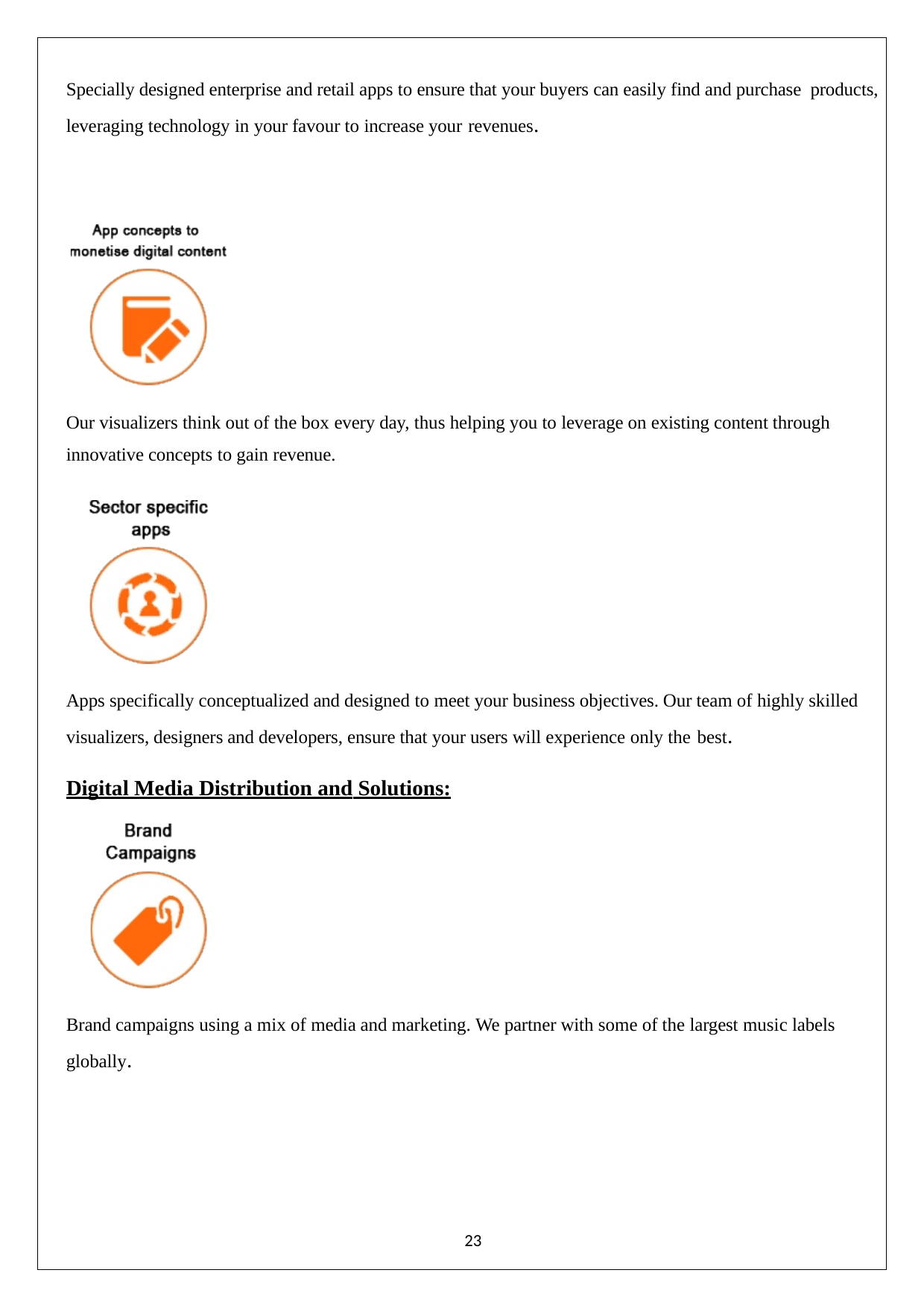

Specially designed enterprise and retail apps to ensure that your buyers can easily find and purchase  products, leveraging technology in your favour to increase your revenues.

Our visualizers think out of the box every day, thus helping you to leverage on existing content through  innovative concepts to gain revenue.

Apps specifically conceptualized and designed to meet your business objectives. Our team of highly skilled  visualizers, designers and developers, ensure that your users will experience only the best.

Digital Media Distribution and Solutions:

Brand campaigns using a mix of media and marketing. We partner with some of the largest music labels  globally.
23